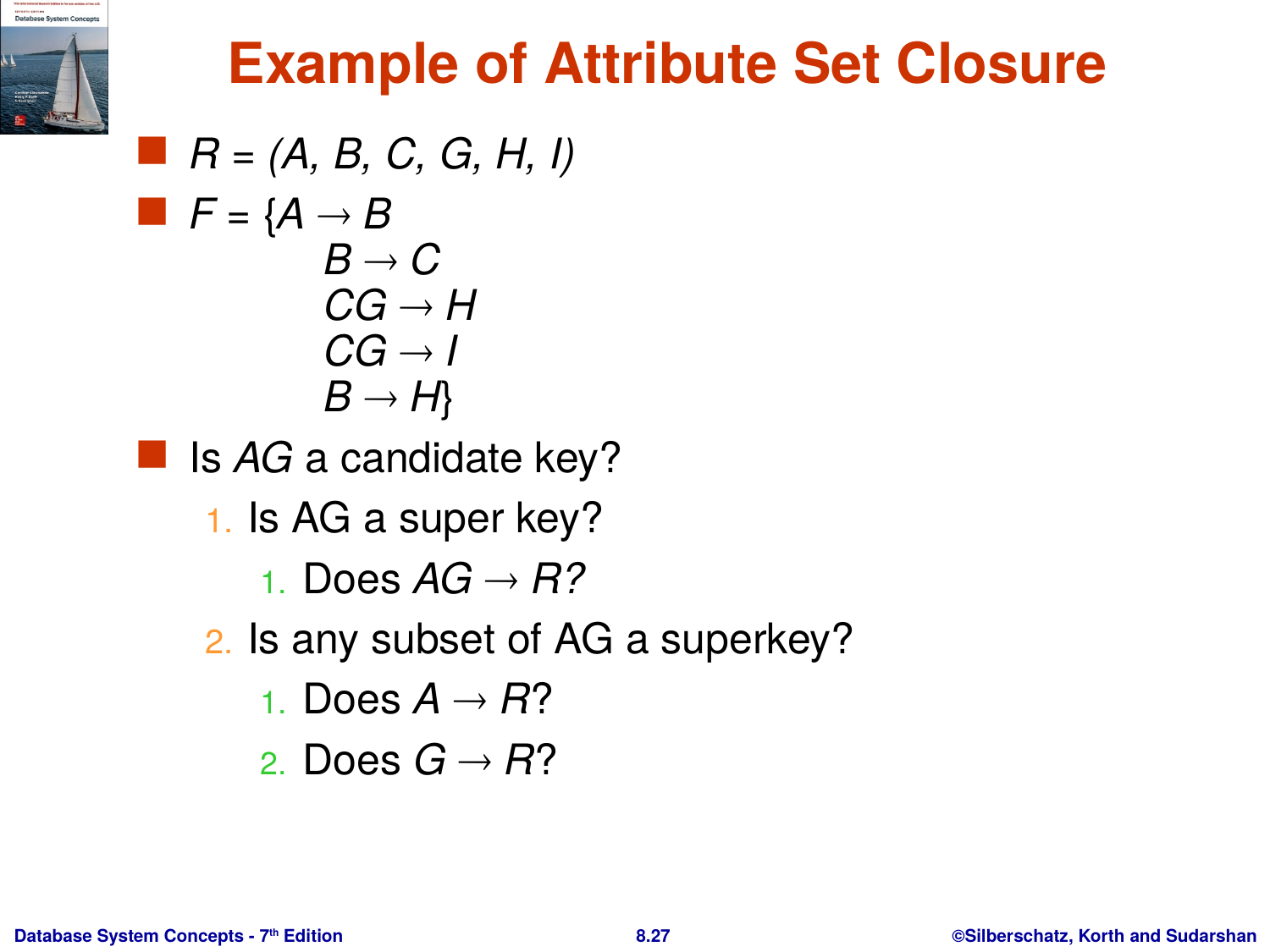

# Example of Attribute Set Closure
R = (A, B, C, G, H, I)
F = {A → B
	  B → C
	  CG → H
	  CG → I
	  B → H}
Is AG a candidate key?
Is AG a super key?
Does AG → R?
Is any subset of AG a superkey?
Does A → R?
Does G → R?